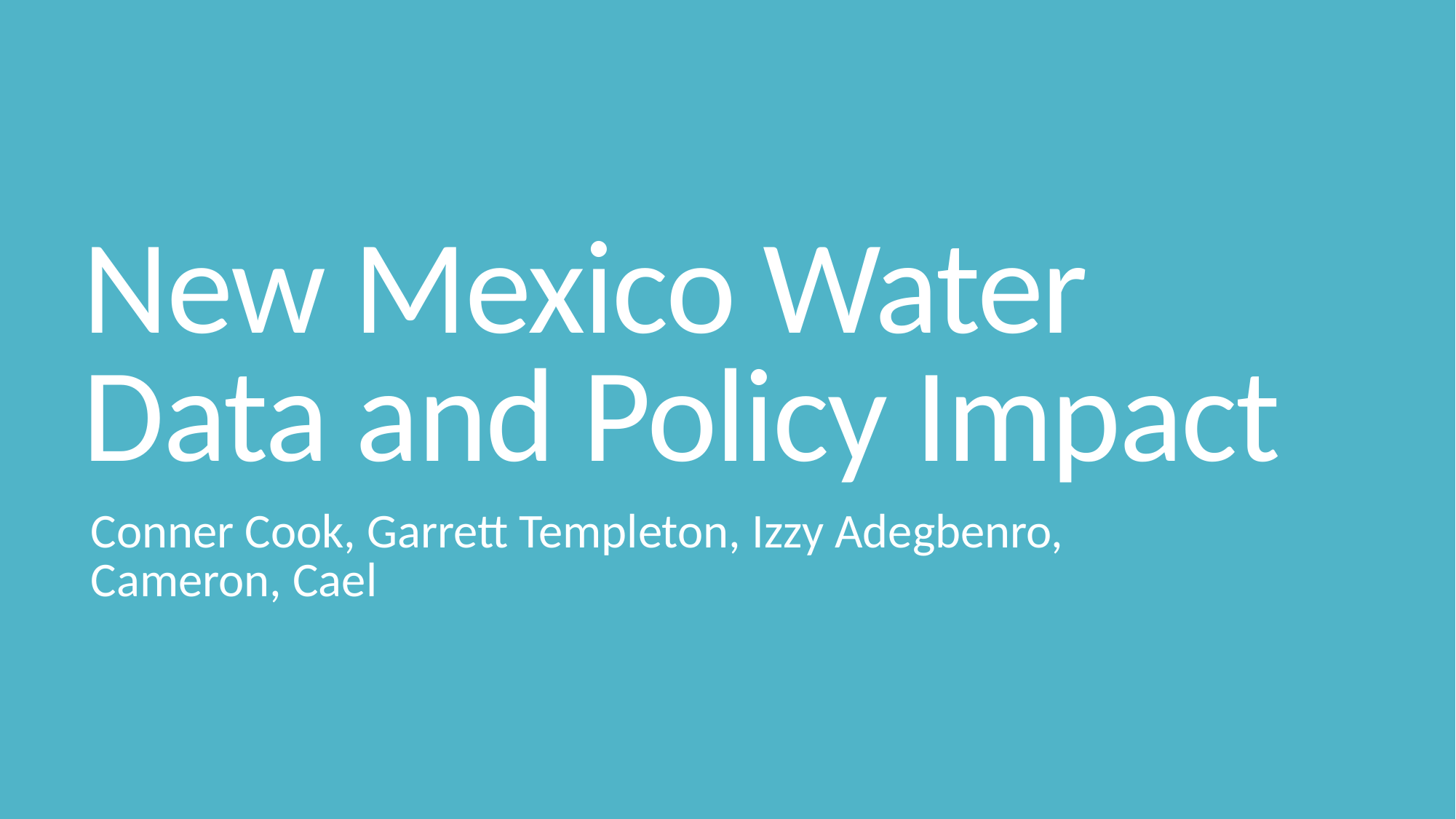

# New Mexico Water Data and Policy Impact
Conner Cook, Garrett Templeton, Izzy Adegbenro, Cameron, Cael